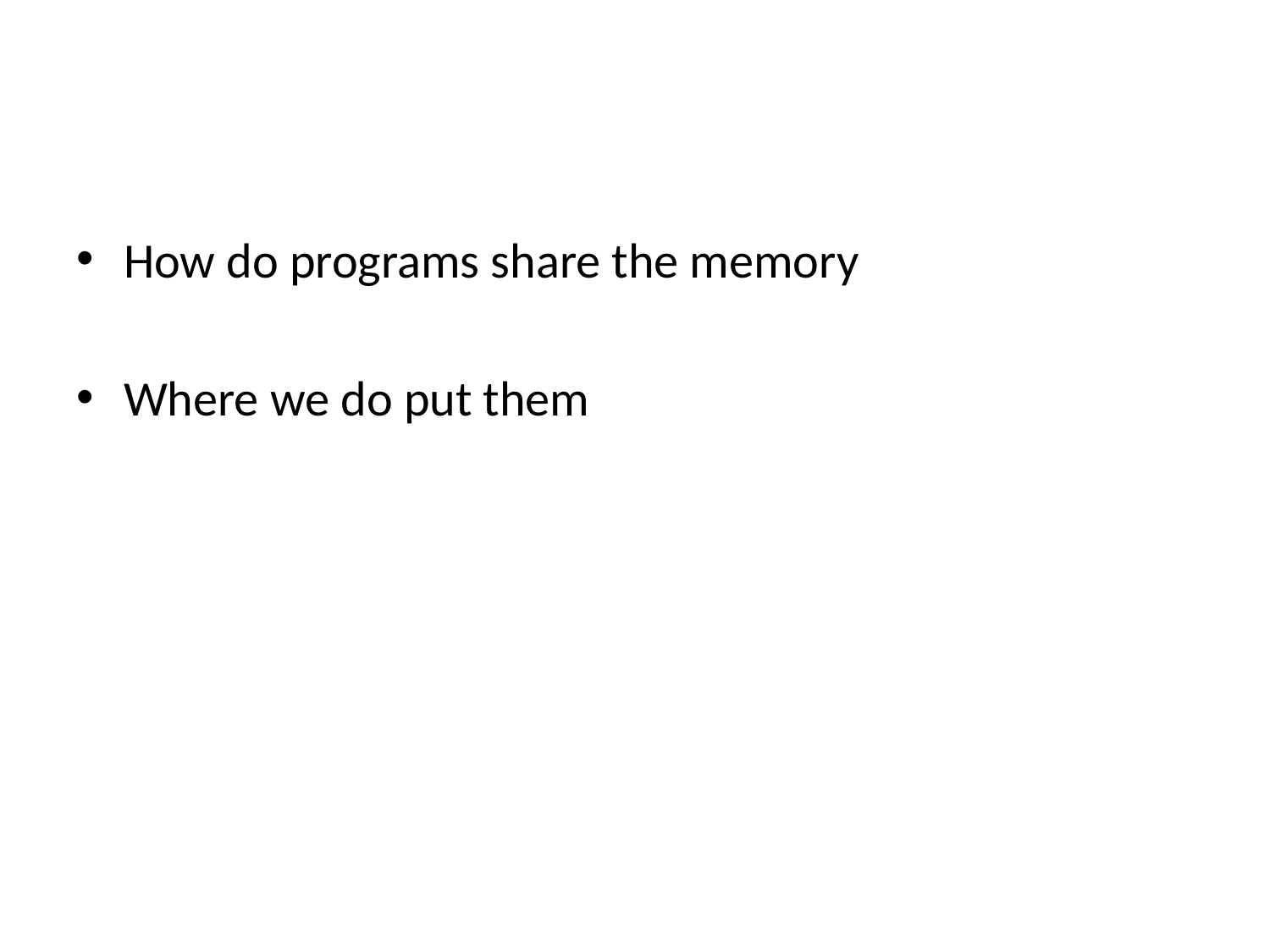

#
How do programs share the memory

Where we do put them